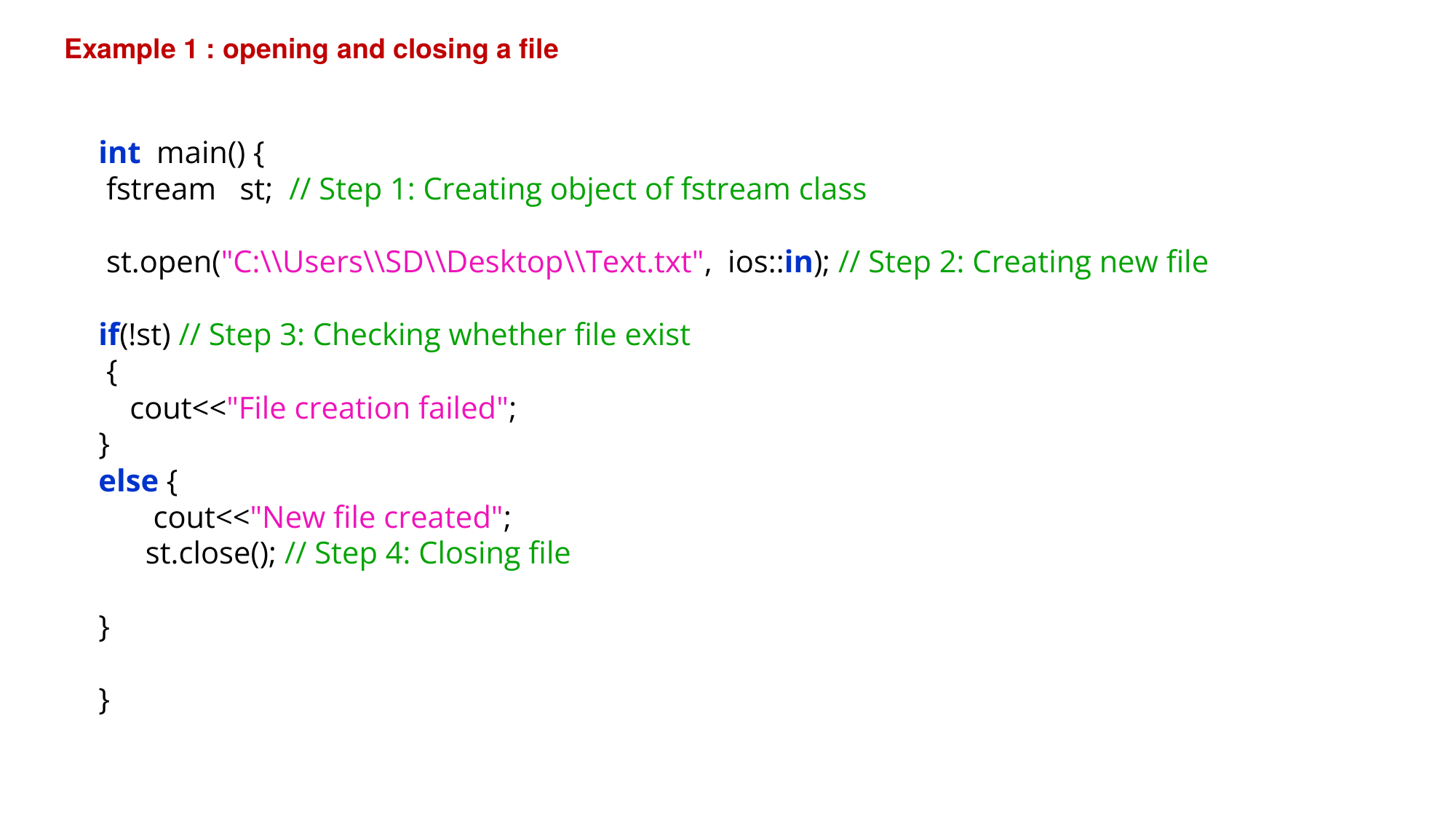

Example 1 : opening and closing a file

int  main() {
 fstream   st;  // Step 1: Creating object of fstream class

 st.open("C:\\Users\\SD\\Desktop\\Text.txt",  ios::in); // Step 2: Creating new file

if(!st) // Step 3: Checking whether file exist
 {
    cout<<"File creation failed";
}
else {
       cout<<"New file created";
      st.close(); // Step 4: Closing file

}

}